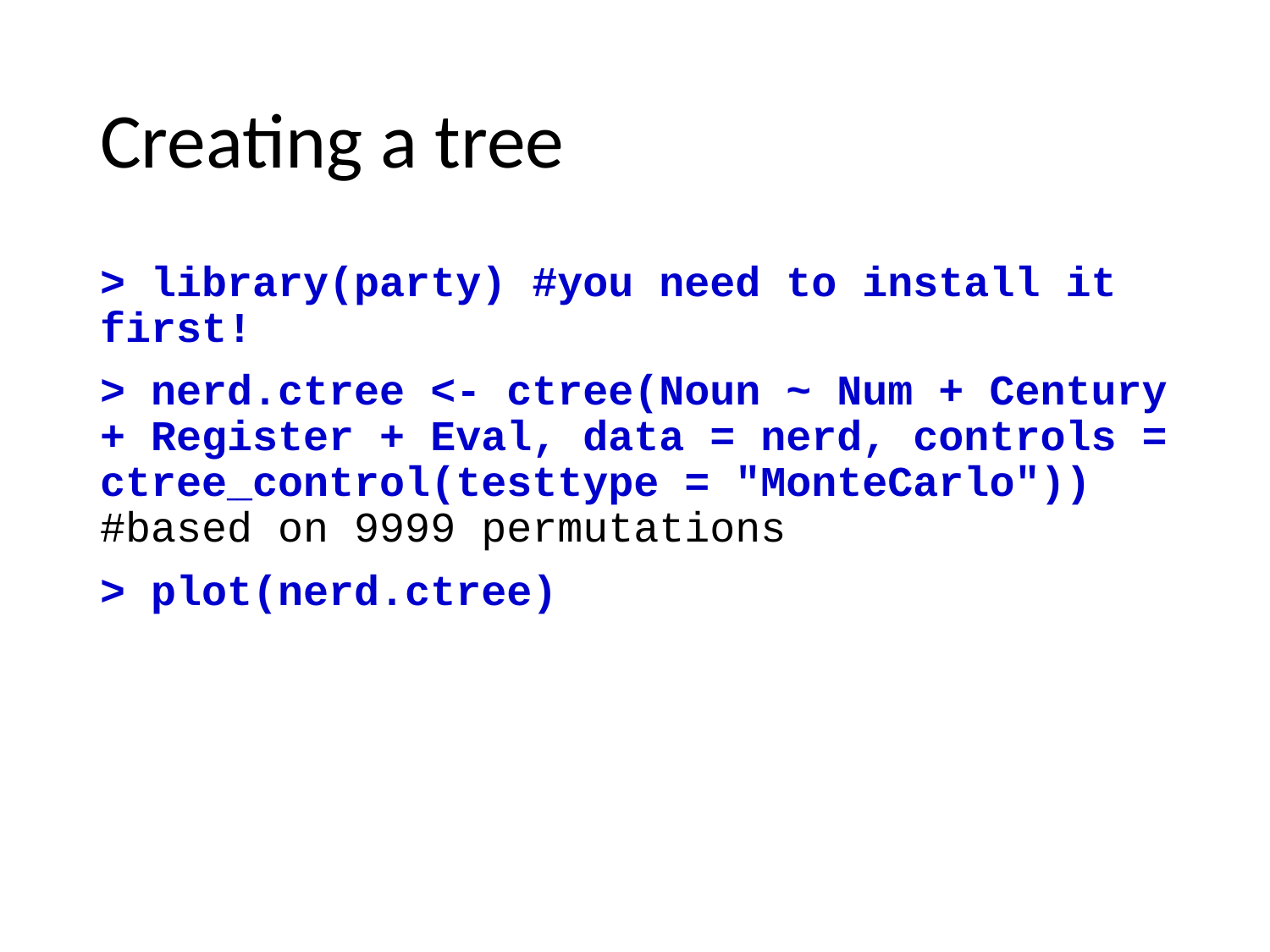

# Creating a tree
> library(party) #you need to install it first!
> nerd.ctree <- ctree(Noun ~ Num + Century + Register + Eval, data = nerd, controls = ctree_control(testtype = "MonteCarlo")) #based on 9999 permutations
> plot(nerd.ctree)